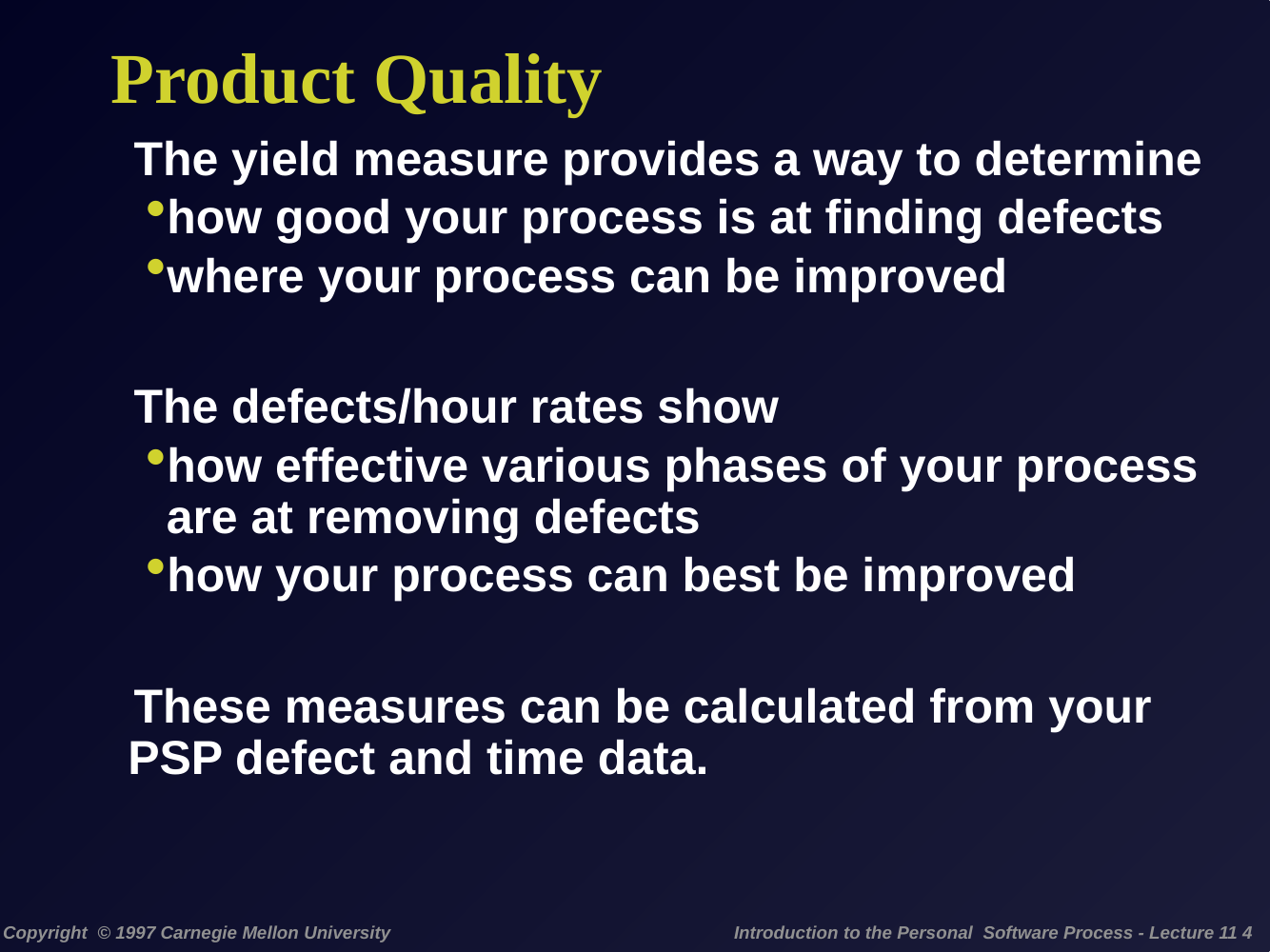

# Product Quality
The yield measure provides a way to determine
how good your process is at finding defects
where your process can be improved

The defects/hour rates show
how effective various phases of your process are at removing defects
how your process can best be improved

These measures can be calculated from your PSP defect and time data.